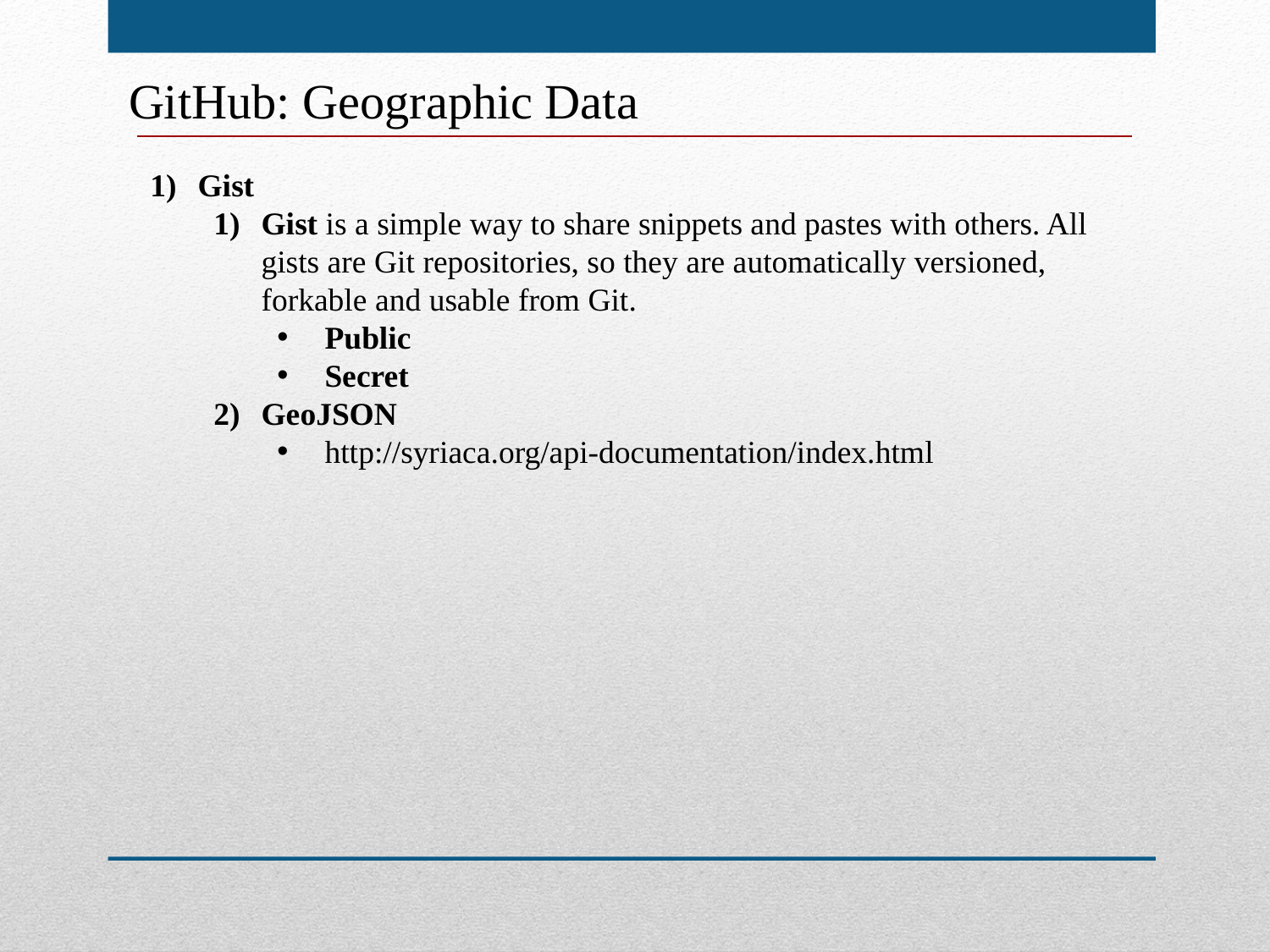

GitHub: Geographic Data
Gist
Gist is a simple way to share snippets and pastes with others. All gists are Git repositories, so they are automatically versioned, forkable and usable from Git.
Public
Secret
GeoJSON
http://syriaca.org/api-documentation/index.html